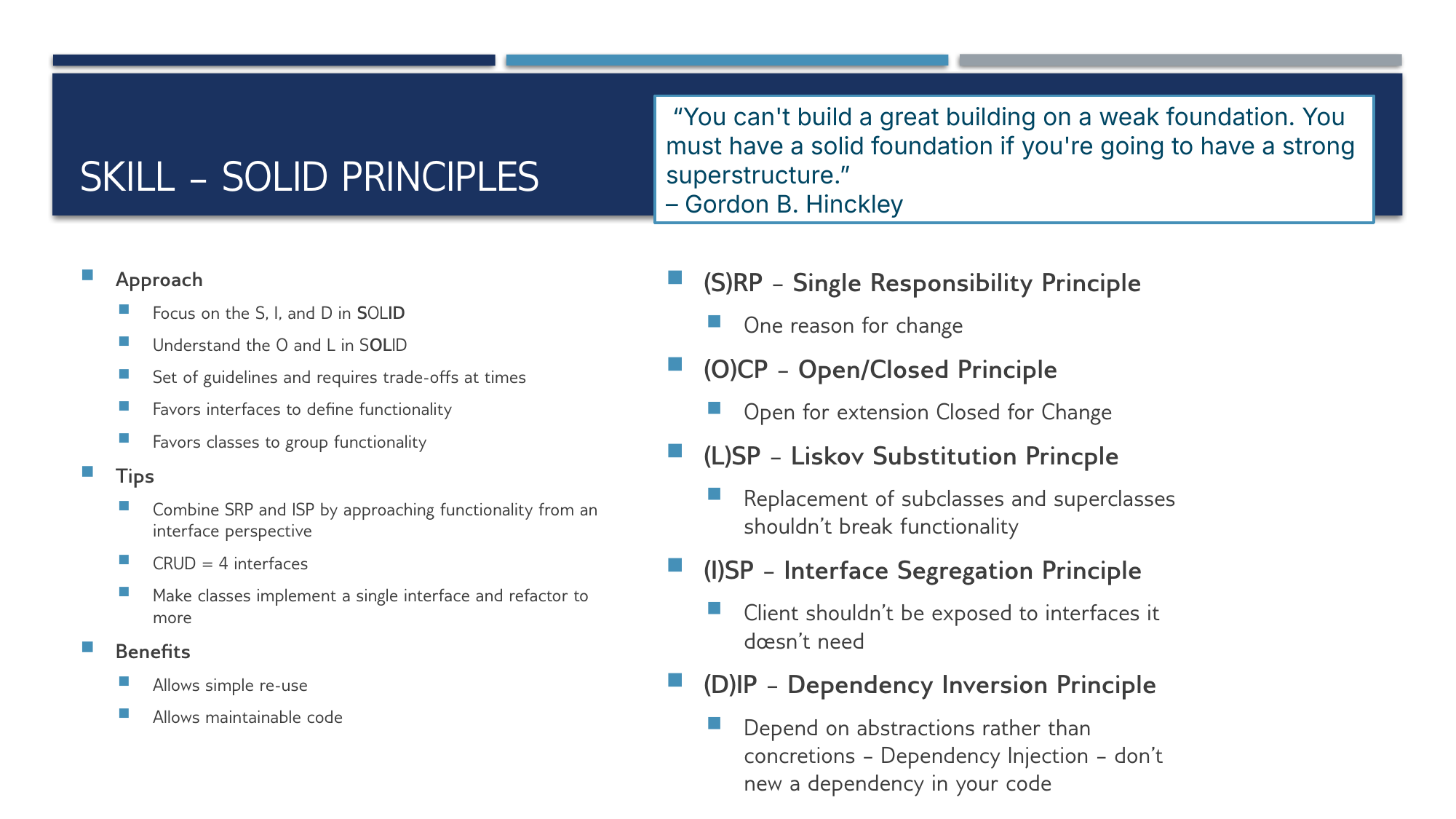

# SKILL – SOLID PRINCIPLES
 “You can't build a great building on a weak foundation. You must have a solid foundation if you're going to have a strong superstructure.”
– Gordon B. Hinckley
(S)RP – Single Responsibility Principle
One reason for change
(O)CP – Open/Closed Principle
Open for extension Closed for Change
(L)SP – Liskov Substitution Princple
Replacement of subclasses and superclasses shouldn’t break functionality
(I)SP – Interface Segregation Principle
Client shouldn’t be exposed to interfaces it doesn’t need
(D)IP – Dependency Inversion Principle
Depend on abstractions rather than concretions – Dependency Injection – don’t new a dependency in your code

Approach
Focus on the S, I, and D in SOLID
Understand the O and L in SOLID
Set of guidelines and requires trade-offs at times
Favors interfaces to define functionality
Favors classes to group functionality
Tips
Combine SRP and ISP by approaching functionality from an interface perspective
CRUD = 4 interfaces
Make classes implement a single interface and refactor to more
Benefits
Allows simple re-use
Allows maintainable code